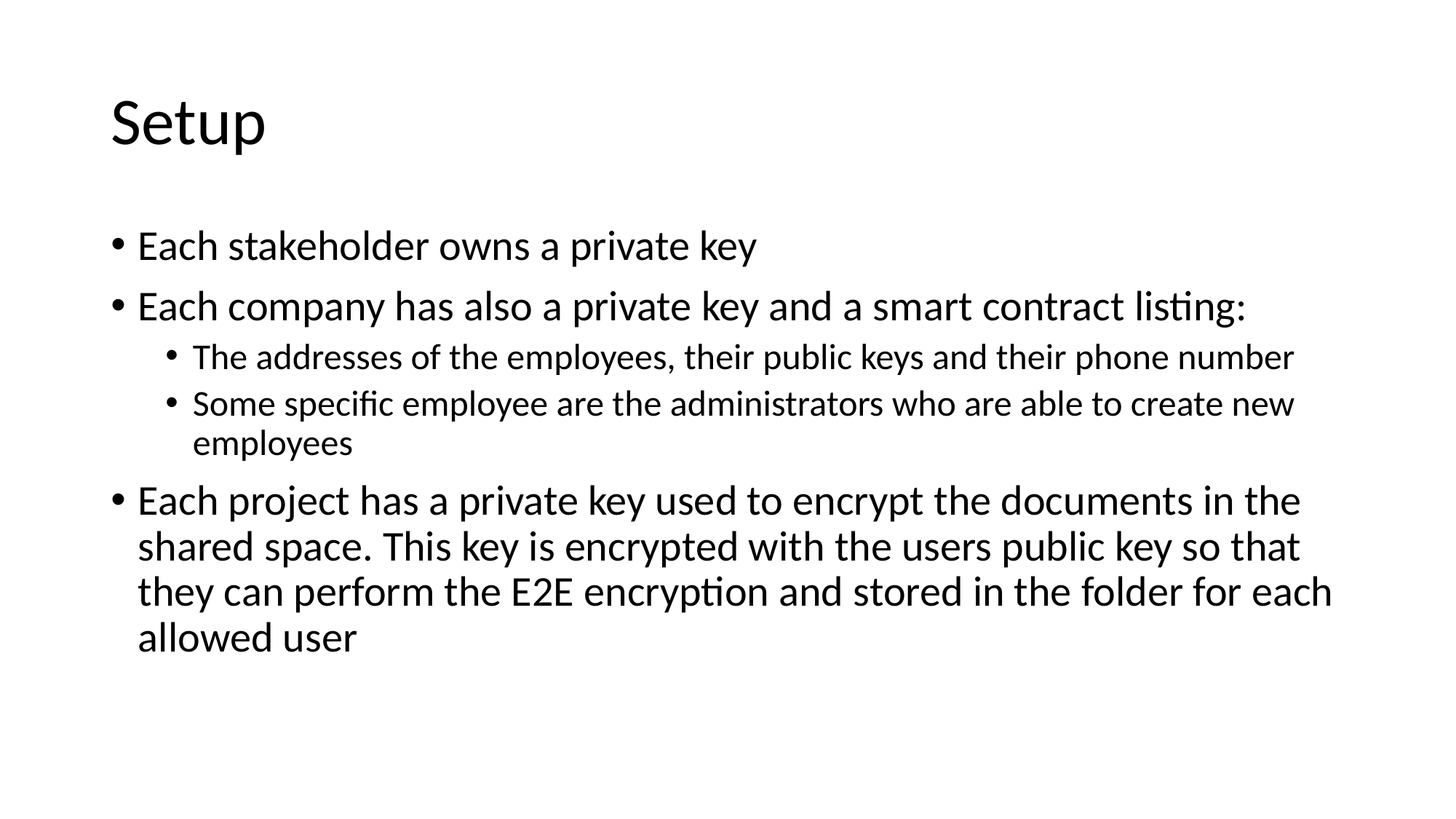

# Setup
Each stakeholder owns a private key
Each company has also a private key and a smart contract listing:
The addresses of the employees, their public keys and their phone number
Some specific employee are the administrators who are able to create new employees
Each project has a private key used to encrypt the documents in the shared space. This key is encrypted with the users public key so that they can perform the E2E encryption and stored in the folder for each allowed user